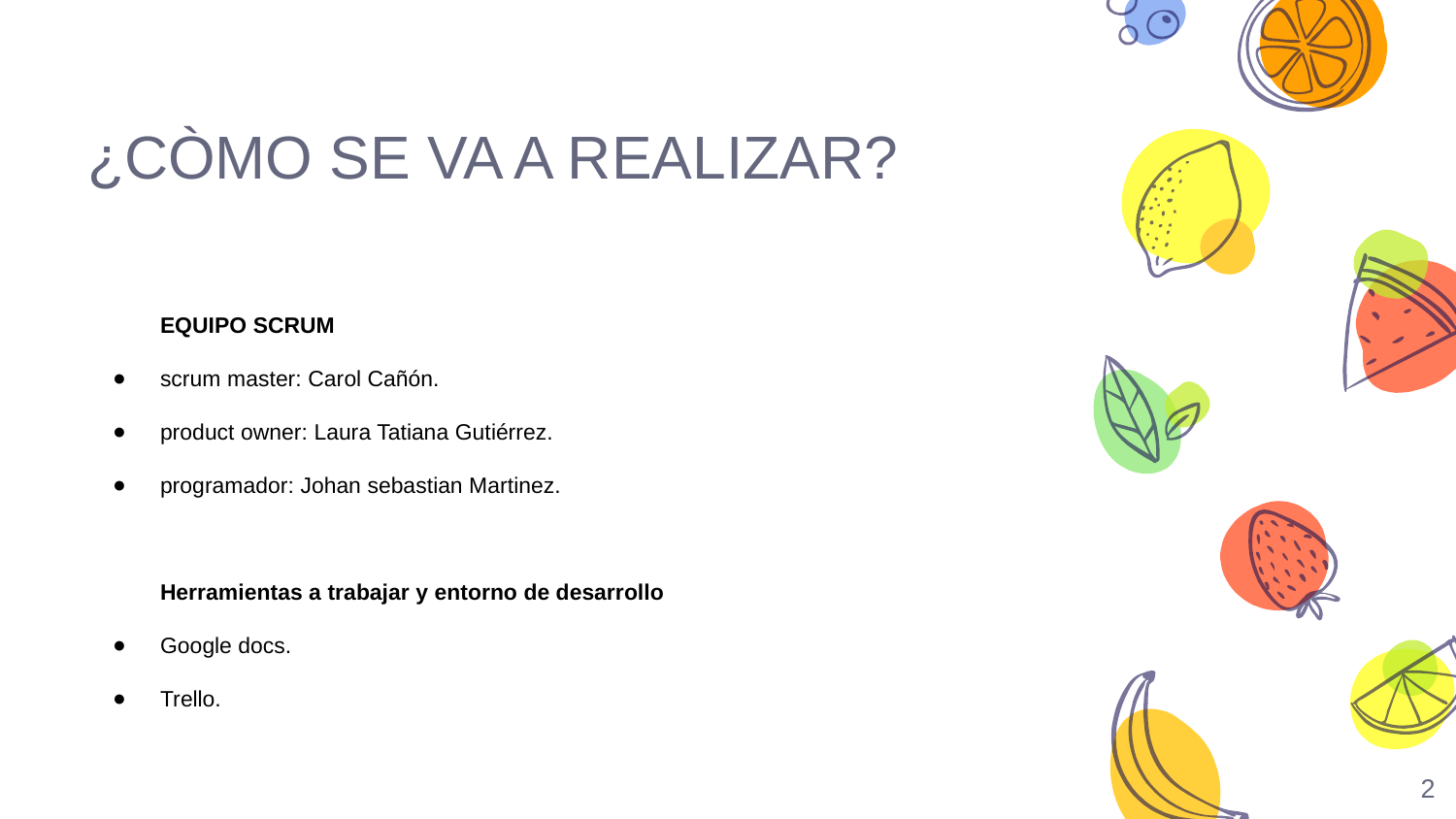

# ¿CÒMO SE VA A REALIZAR?

EQUIPO SCRUM
scrum master: Carol Cañón.
product owner: Laura Tatiana Gutiérrez.
programador: Johan sebastian Martinez.

Herramientas a trabajar y entorno de desarrollo
Google docs.
Trello.
2